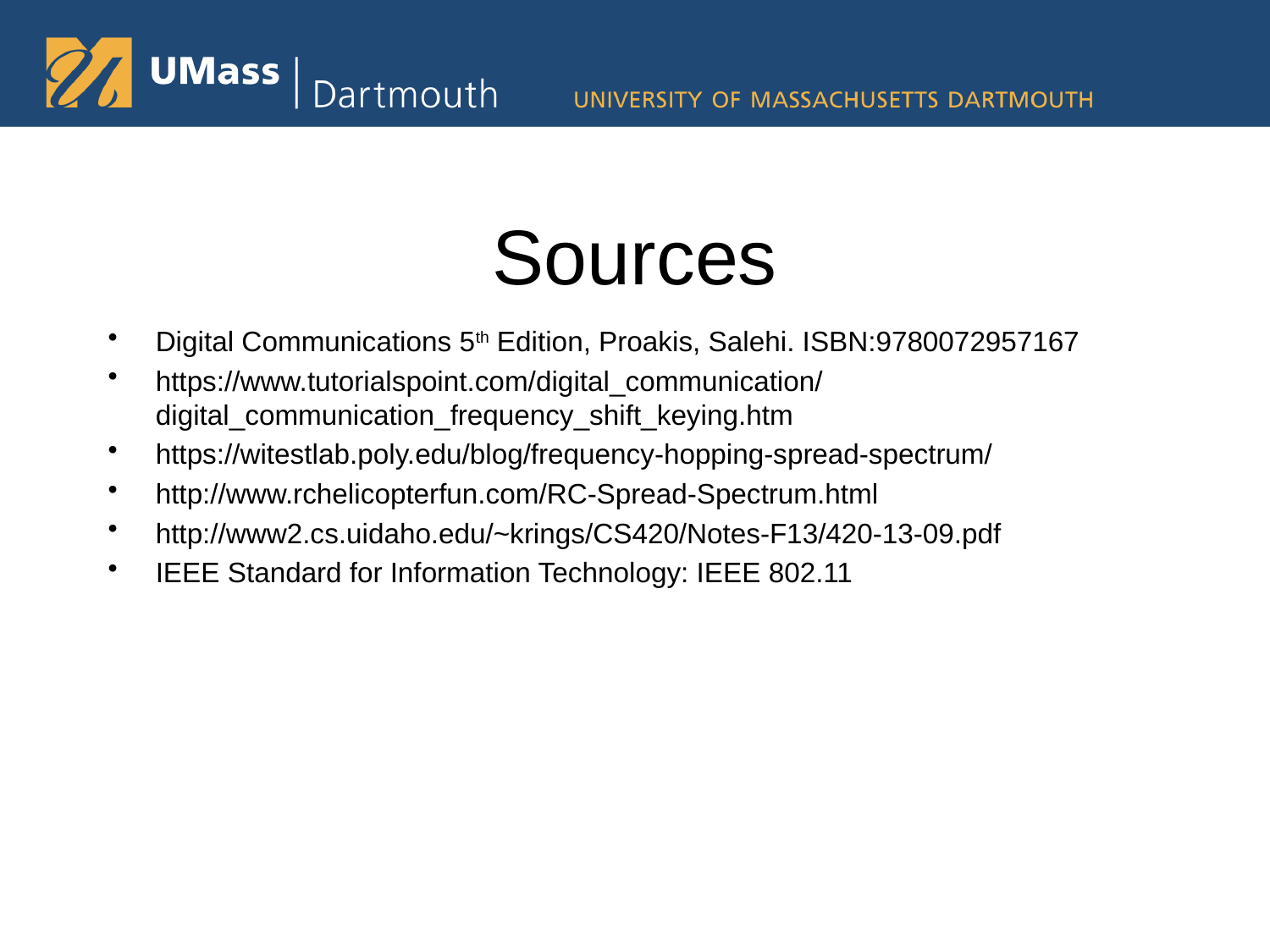

# Sources
Digital Communications 5th Edition, Proakis, Salehi. ISBN:9780072957167
https://www.tutorialspoint.com/digital_communication/digital_communication_frequency_shift_keying.htm
https://witestlab.poly.edu/blog/frequency-hopping-spread-spectrum/
http://www.rchelicopterfun.com/RC-Spread-Spectrum.html
http://www2.cs.uidaho.edu/~krings/CS420/Notes-F13/420-13-09.pdf
IEEE Standard for Information Technology: IEEE 802.11